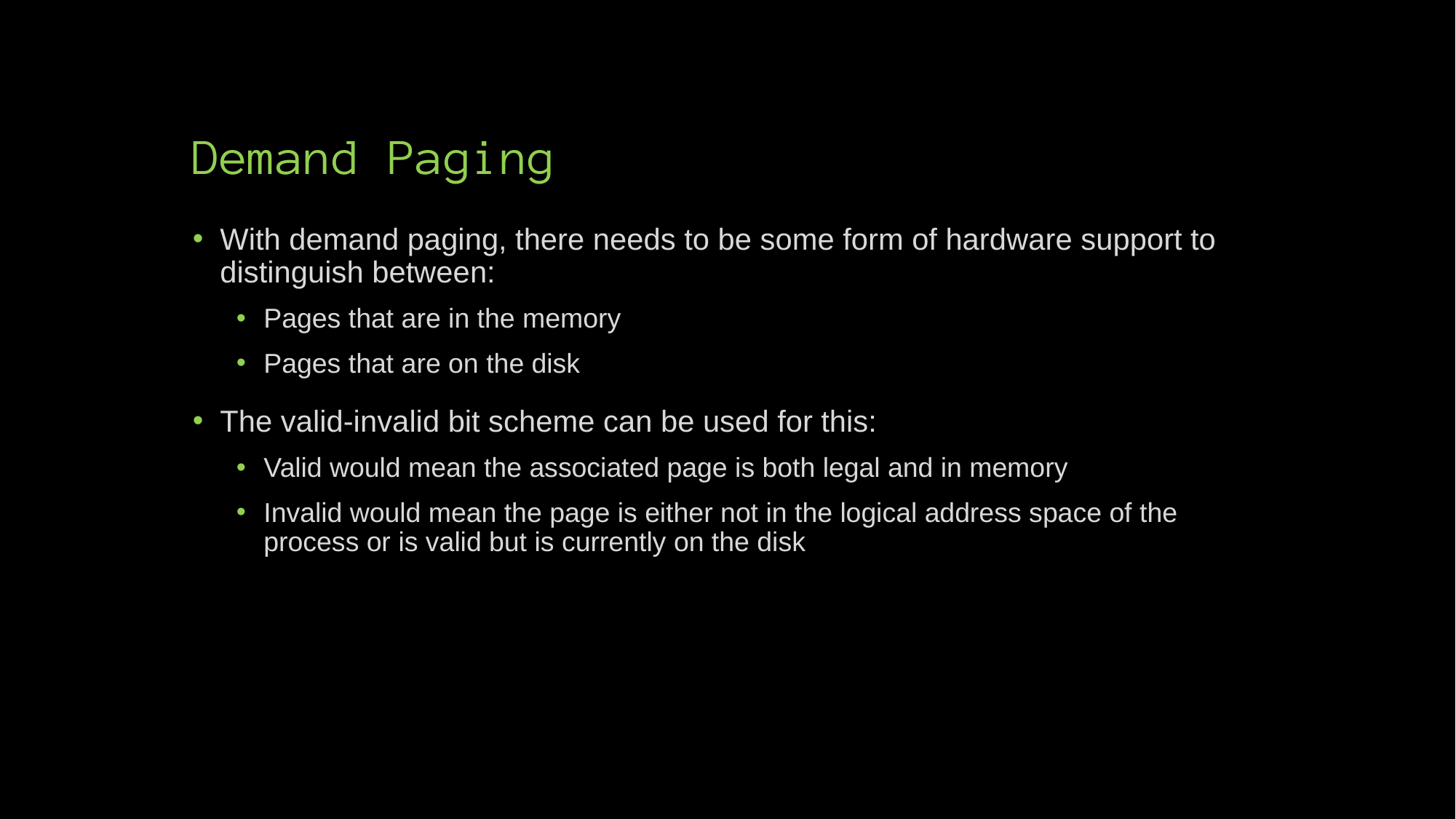

# Demand Paging
With demand paging, there needs to be some form of hardware support to distinguish between:
Pages that are in the memory
Pages that are on the disk
The valid-invalid bit scheme can be used for this:
Valid would mean the associated page is both legal and in memory
Invalid would mean the page is either not in the logical address space of the process or is valid but is currently on the disk